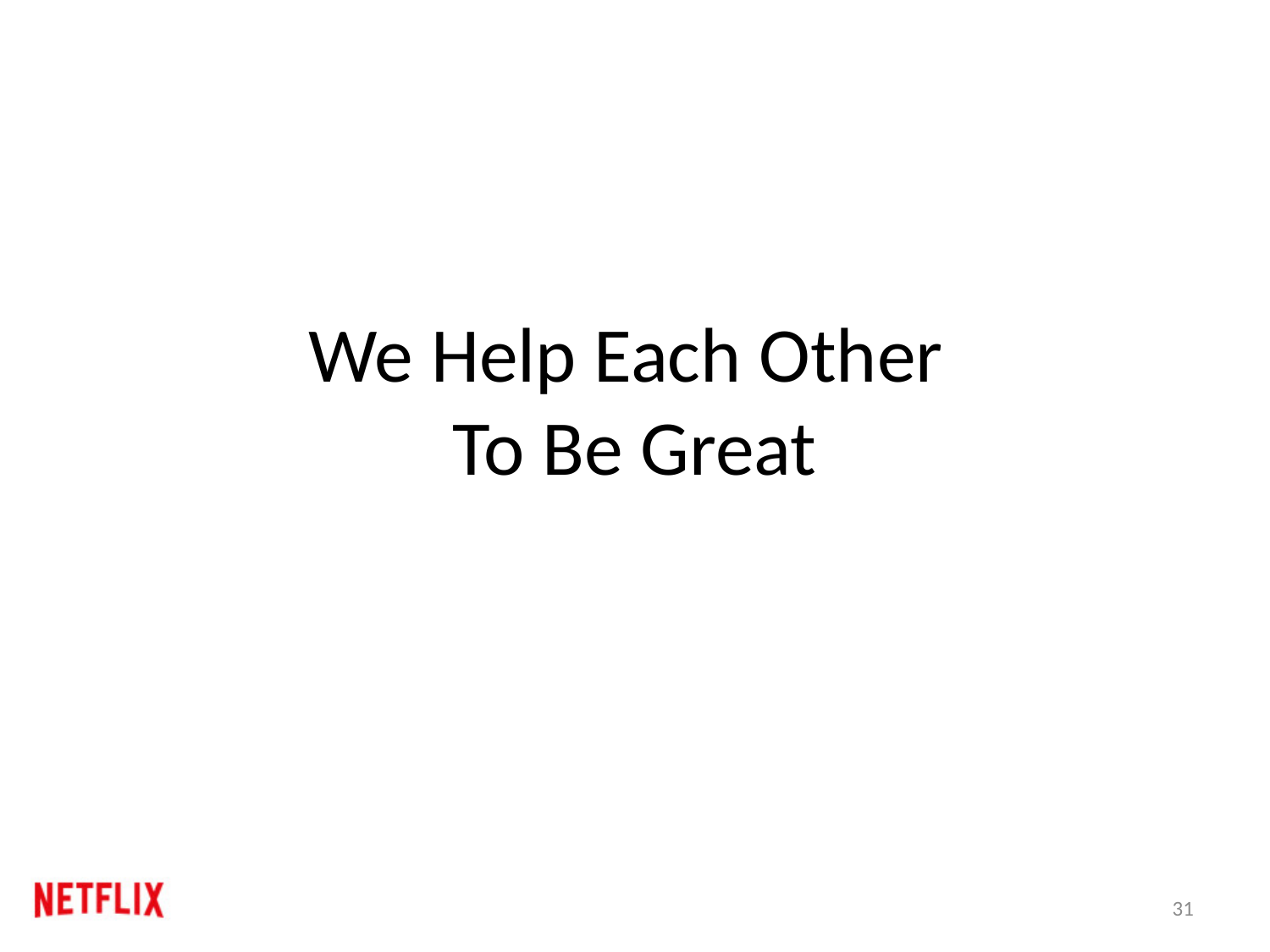

# We Help Each Other To Be Great
31